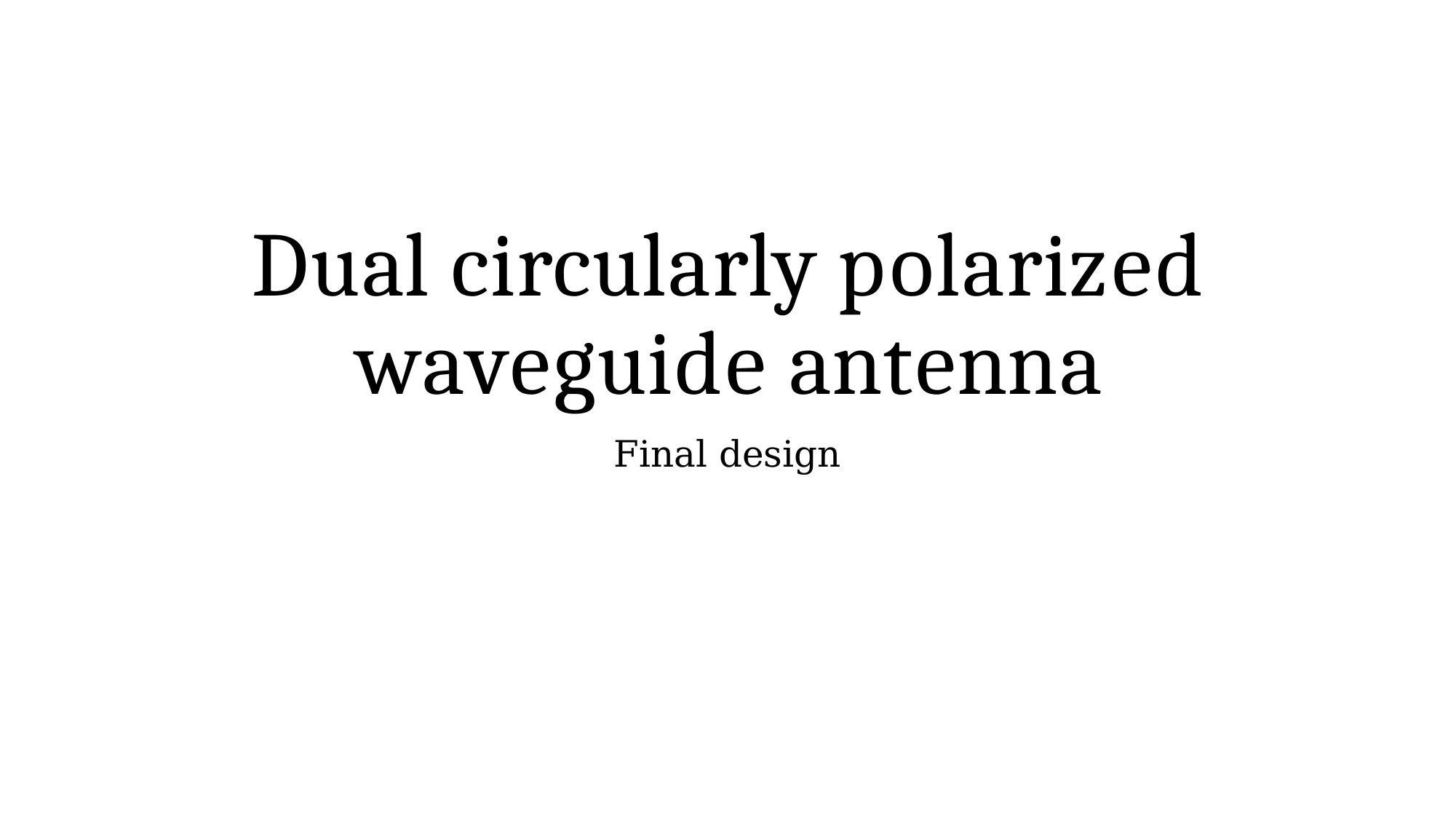

# Dual circularly polarized waveguide antenna
Final design